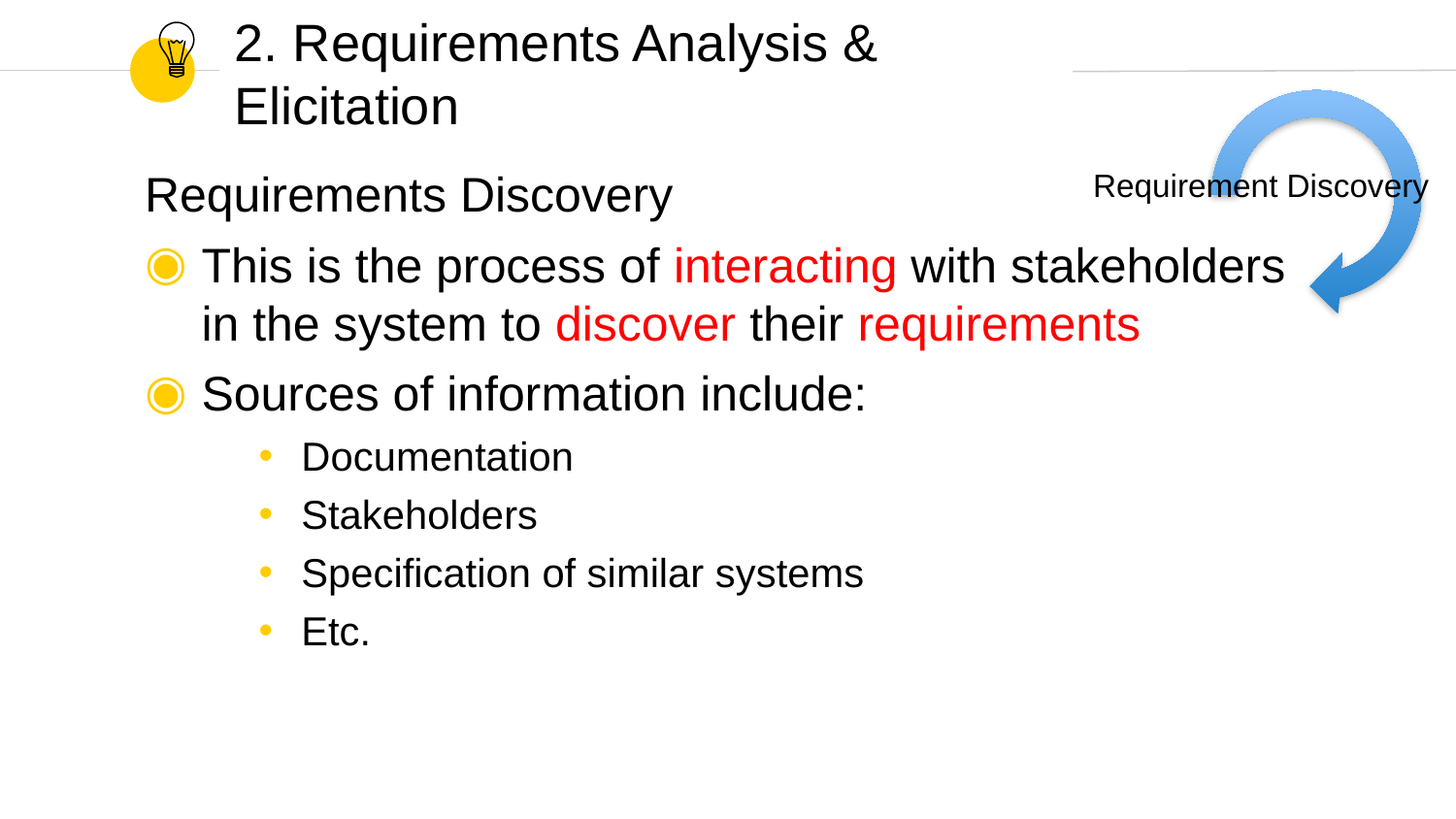

# 2. Requirements Analysis & Elicitation

Requirement Discovery
Requirements Discovery
This is the process of interacting with stakeholders in the system to discover their requirements
Sources of information include:
Documentation
Stakeholders
Specification of similar systems
Etc.